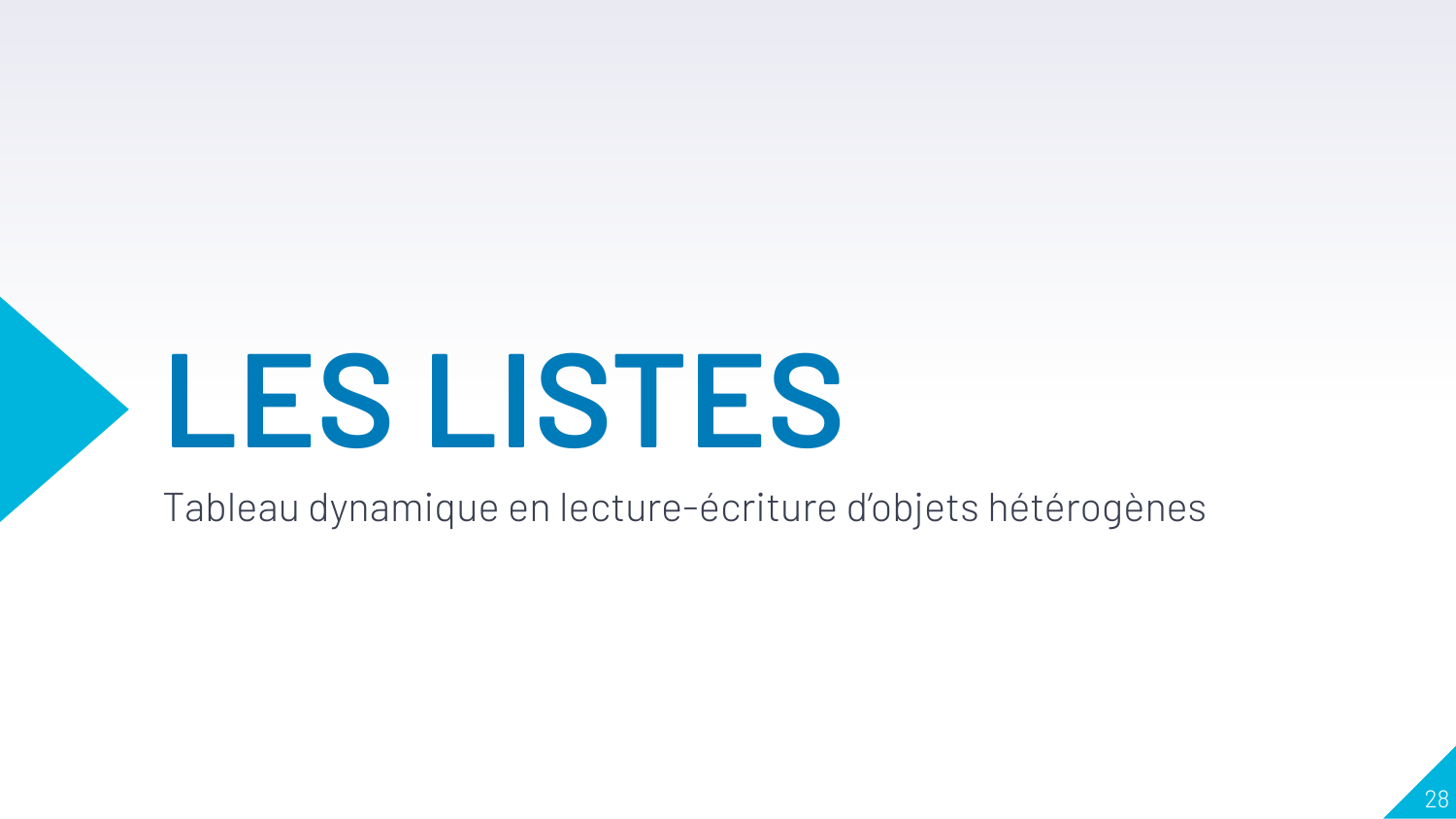

LES LISTES

Tableau dynamique en lecture-écriture d’objets hétérogènes
28